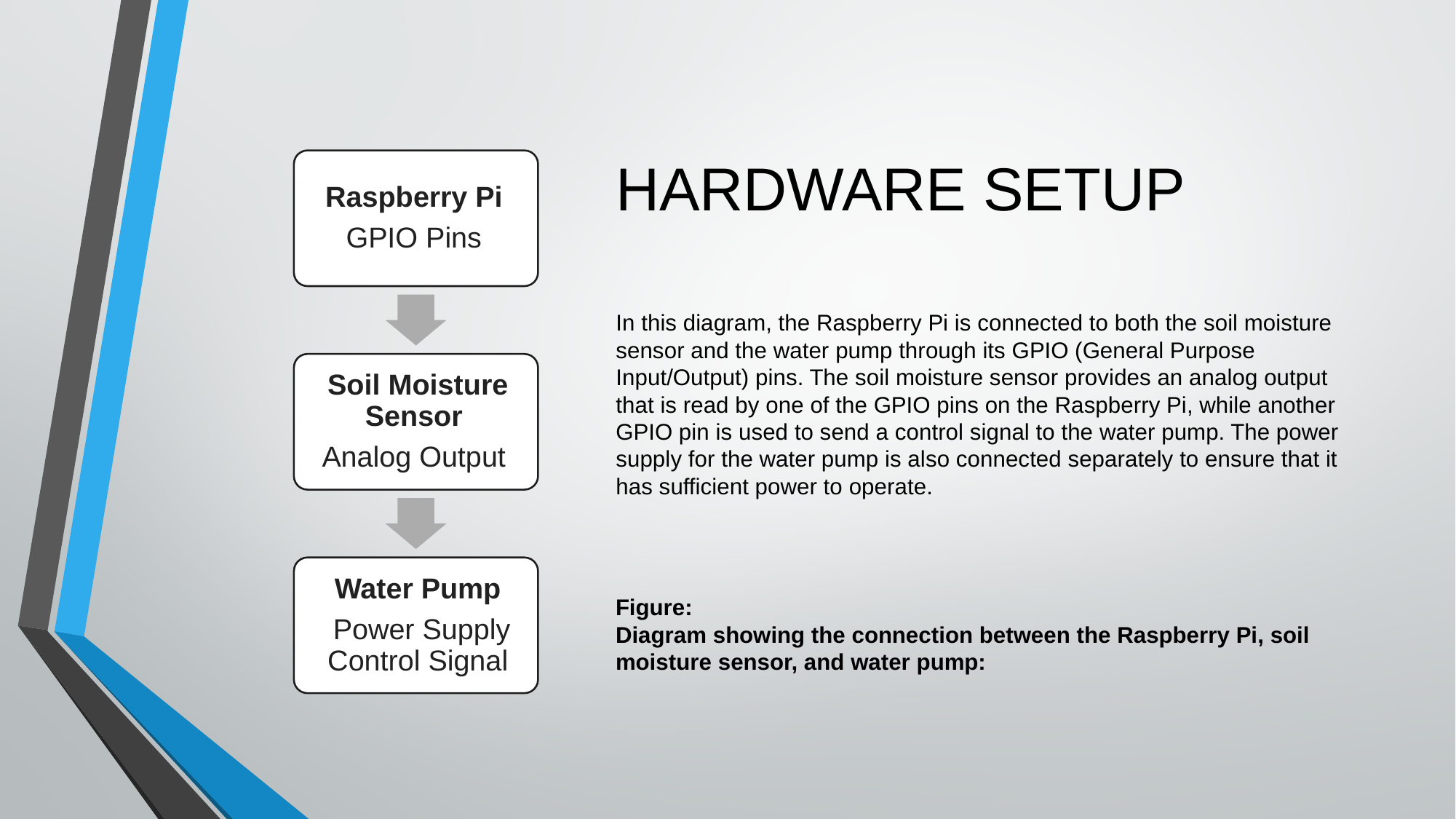

HARDWARE SETUP
# In this diagram, the Raspberry Pi is connected to both the soil moisture sensor and the water pump through its GPIO (General Purpose Input/Output) pins. The soil moisture sensor provides an analog output that is read by one of the GPIO pins on the Raspberry Pi, while another GPIO pin is used to send a control signal to the water pump. The power supply for the water pump is also connected separately to ensure that it has sufficient power to operate.
Raspberry Pi
GPIO Pins

Soil Moisture Sensor
Analog Output

Water Pump
 Power Supply Control Signal
Figure:
Diagram showing the connection between the Raspberry Pi, soil moisture sensor, and water pump: